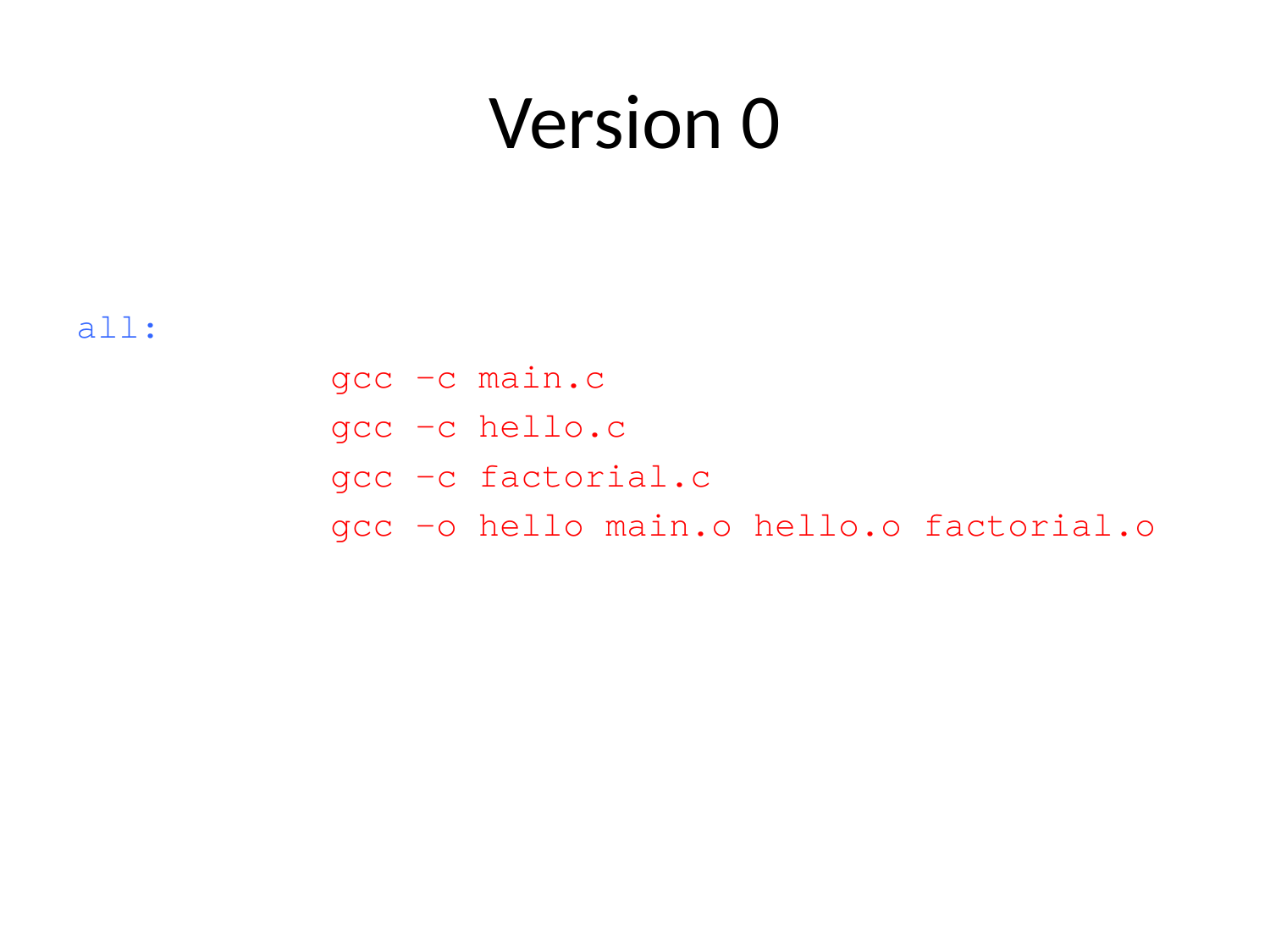

# Version 0

all:
		gcc -c main.c
		gcc -c hello.c
		gcc -c factorial.c
		gcc -o hello main.o hello.o factorial.o